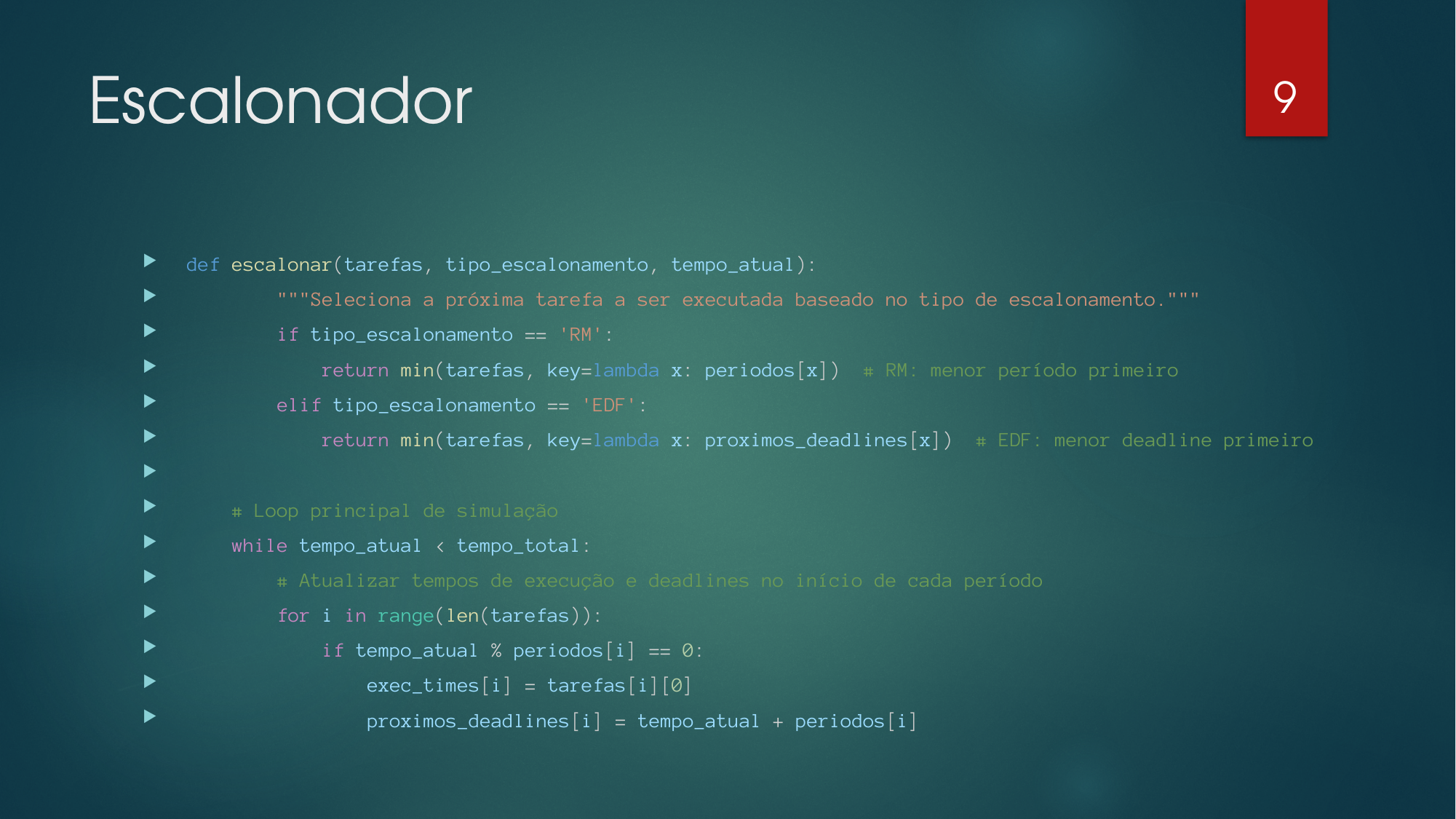

9
# Escalonador
def escalonar(tarefas, tipo_escalonamento, tempo_atual):
        """Seleciona a próxima tarefa a ser executada baseado no tipo de escalonamento."""
        if tipo_escalonamento == 'RM':
            return min(tarefas, key=lambda x: periodos[x])  # RM: menor período primeiro
        elif tipo_escalonamento == 'EDF':
            return min(tarefas, key=lambda x: proximos_deadlines[x])  # EDF: menor deadline primeiro

    # Loop principal de simulação
    while tempo_atual < tempo_total:
        # Atualizar tempos de execução e deadlines no início de cada período
        for i in range(len(tarefas)):
            if tempo_atual % periodos[i] == 0:
                exec_times[i] = tarefas[i][0]
                proximos_deadlines[i] = tempo_atual + periodos[i]